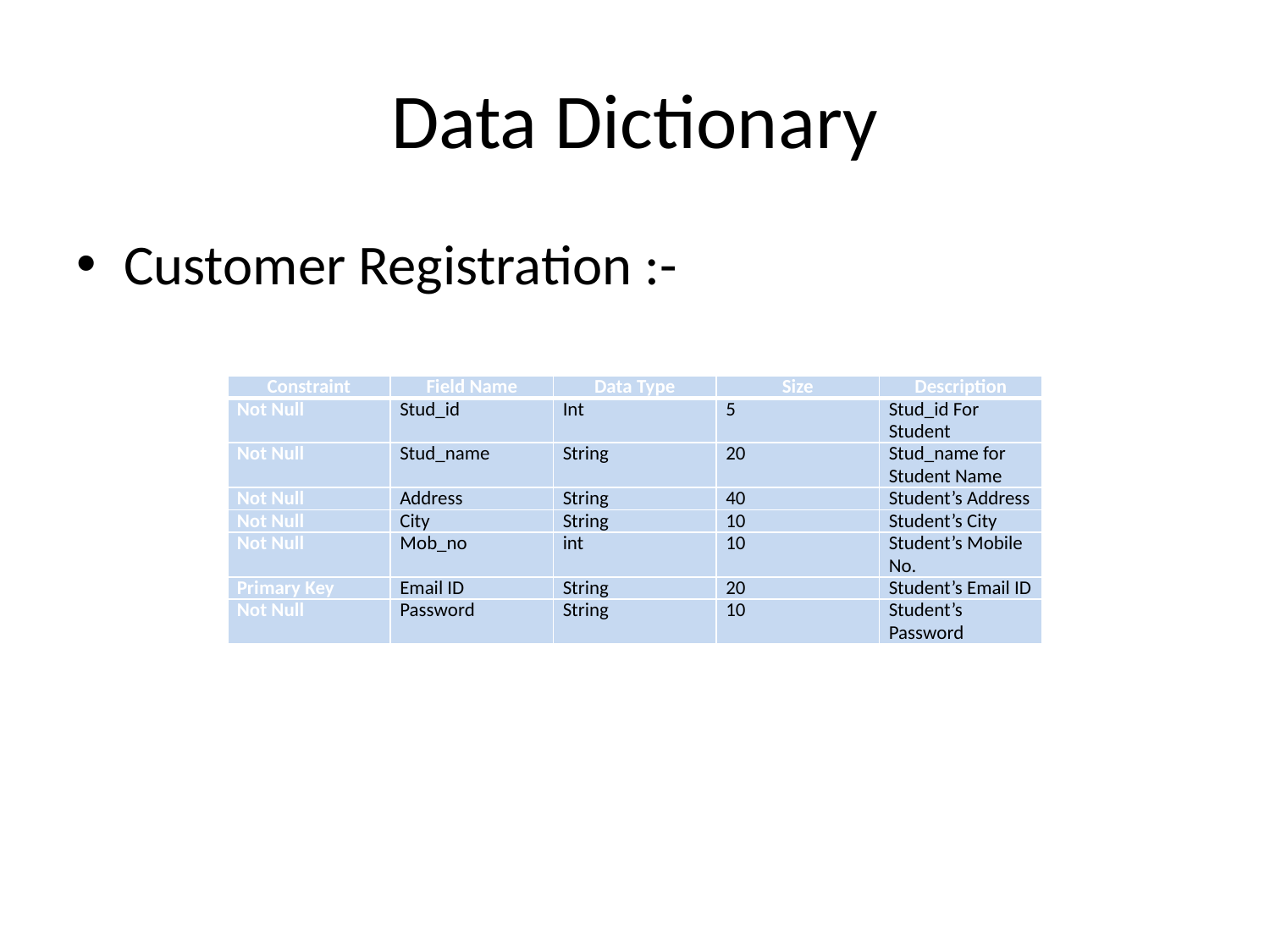

# Data Dictionary
Customer Registration :-

| Constraint | Field Name | Data Type | Size | Description |
| --- | --- | --- | --- | --- |
| Not Null | Stud\_id | Int | 5 | Stud\_id For Student |
| Not Null | Stud\_name | String | 20 | Stud\_name for Student Name |
| Not Null | Address | String | 40 | Student’s Address |
| Not Null | City | String | 10 | Student’s City |
| Not Null | Mob\_no | int | 10 | Student’s Mobile No. |
| Primary Key | Email ID | String | 20 | Student’s Email ID |
| Not Null | Password | String | 10 | Student’s Password |